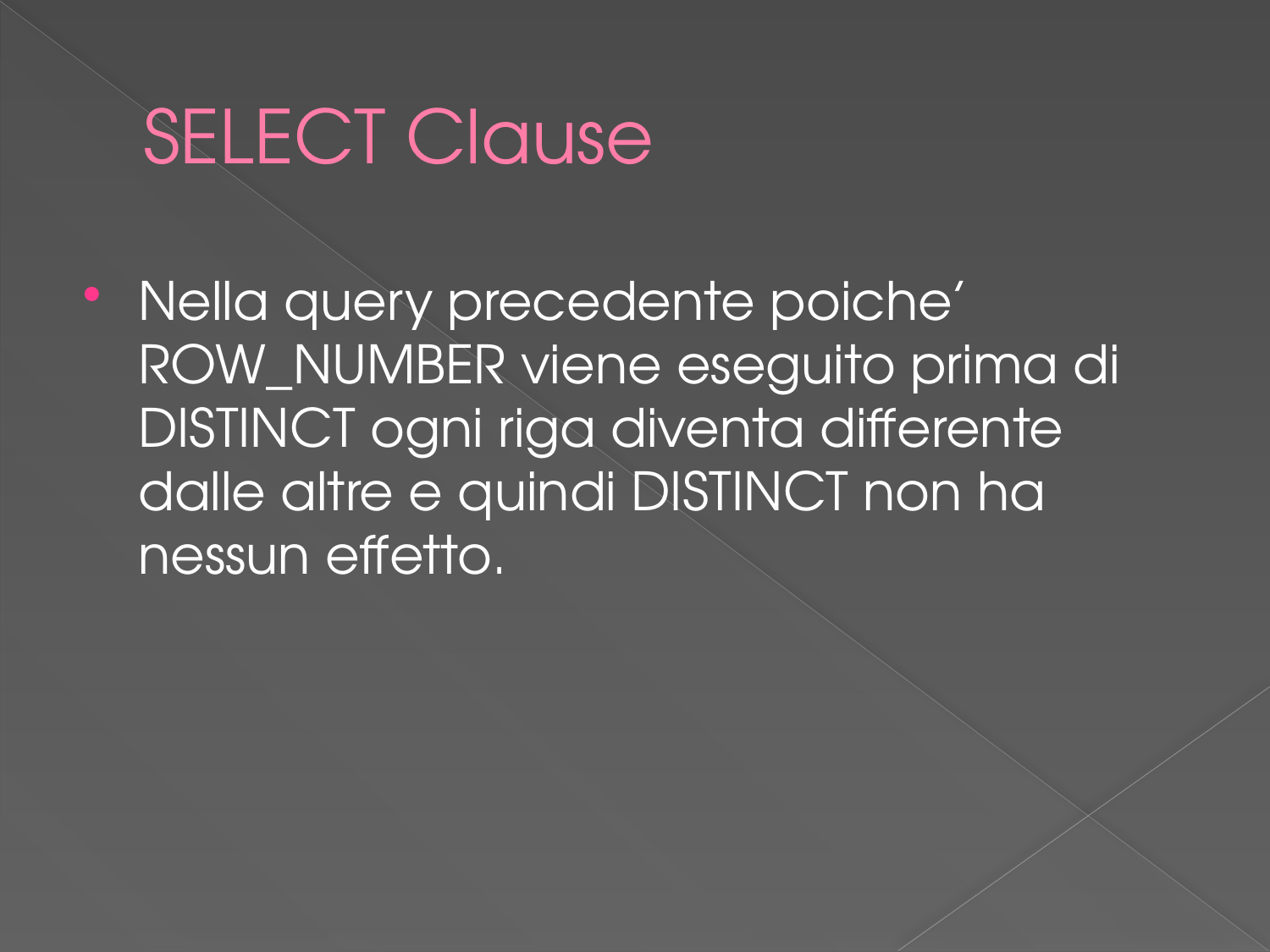

# SELECT Clause
Nella query precedente poiche’ ROW_NUMBER viene eseguito prima di DISTINCT ogni riga diventa differente dalle altre e quindi DISTINCT non ha nessun effetto.